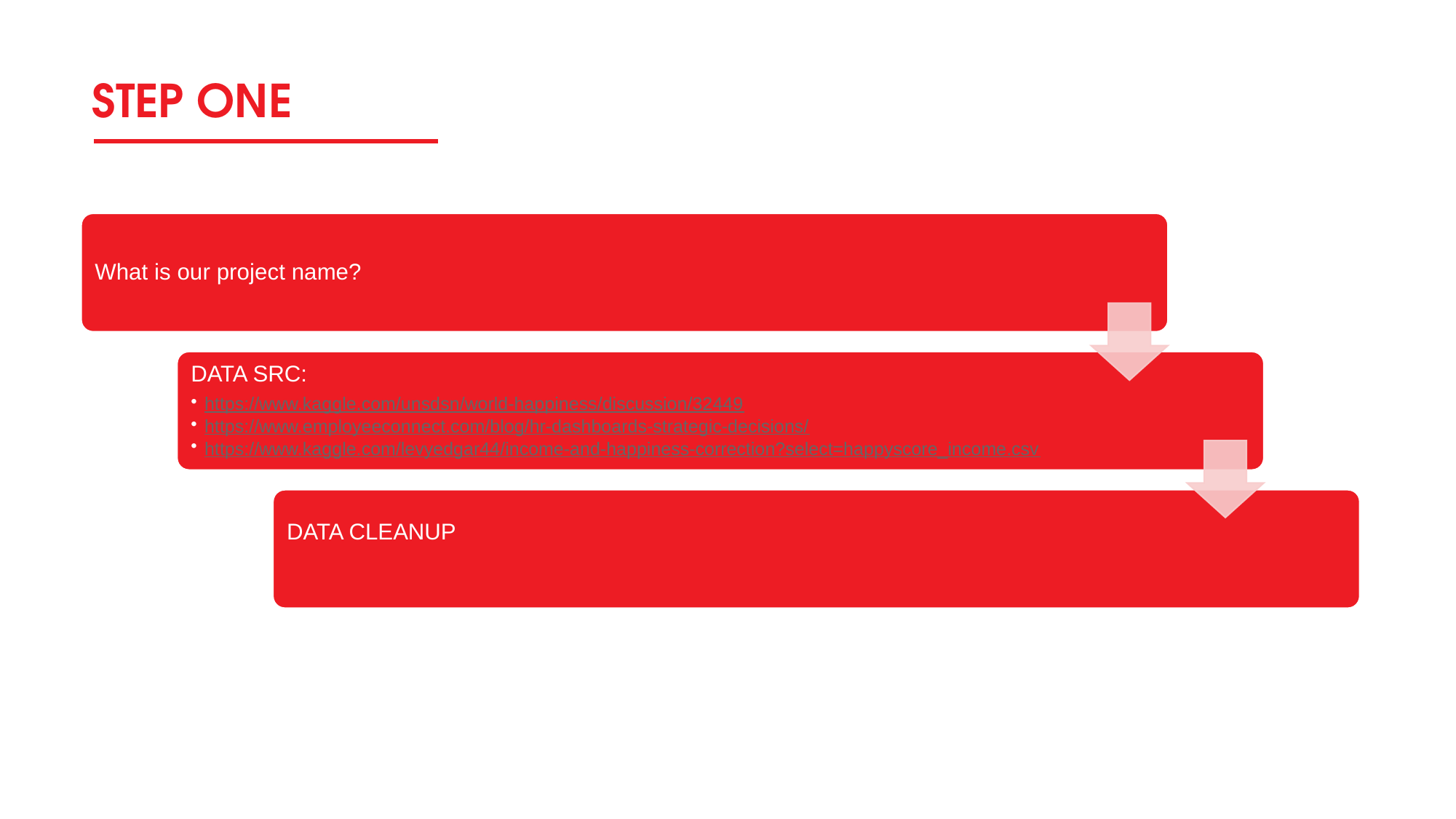

# STEP ONE
What is our project name?
DATA SRC:
https://www.kaggle.com/unsdsn/world-happiness/discussion/32449
https://www.employeeconnect.com/blog/hr-dashboards-strategic-decisions/
https://www.kaggle.com/levyedgar44/income-and-happiness-correction?select=happyscore_income.csv
DATA CLEANUP